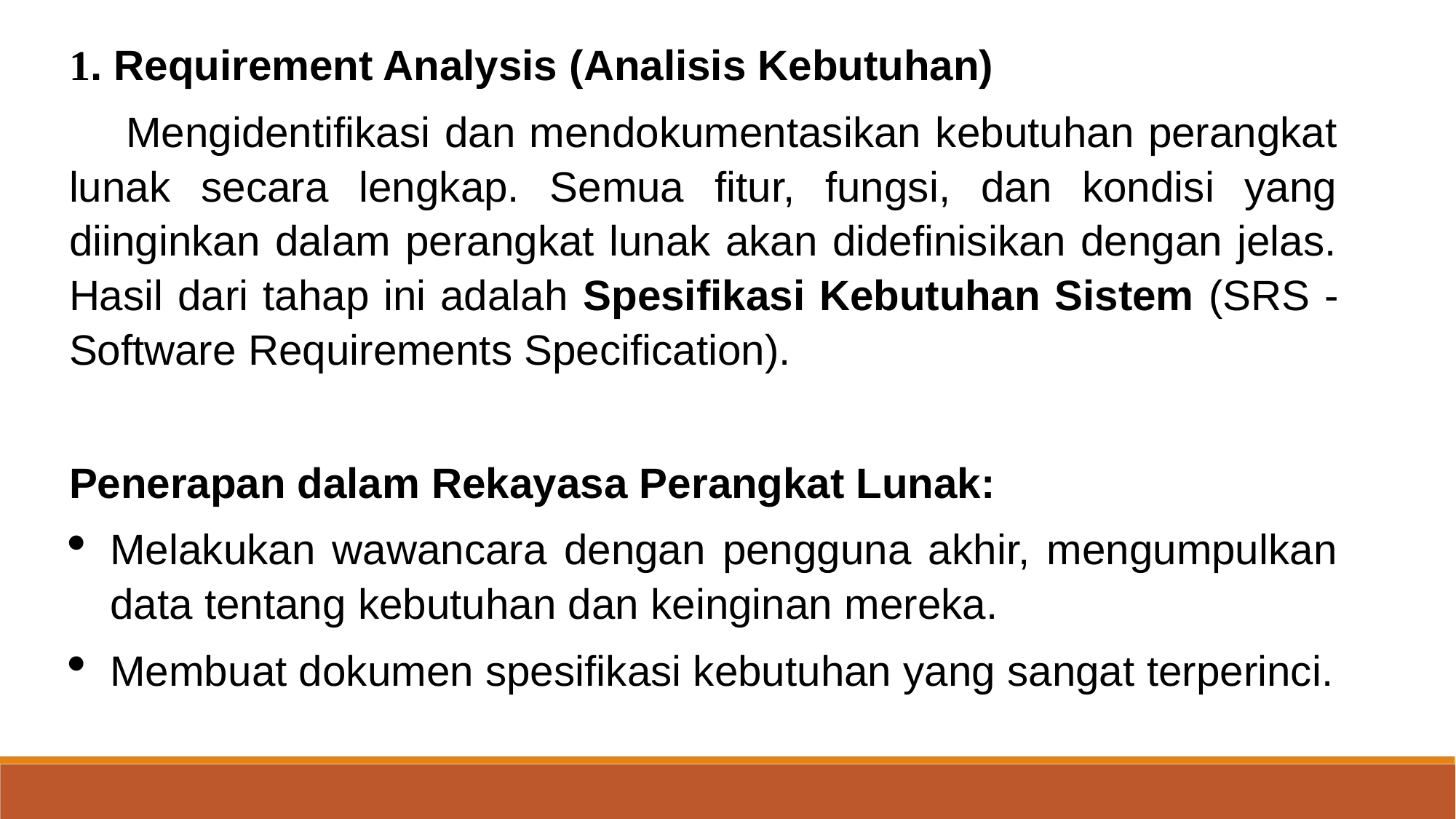

1. Requirement Analysis (Analisis Kebutuhan)
    Mengidentifikasi dan mendokumentasikan kebutuhan perangkat lunak secara lengkap. Semua fitur, fungsi, dan kondisi yang diinginkan dalam perangkat lunak akan didefinisikan dengan jelas. Hasil dari tahap ini adalah Spesifikasi Kebutuhan Sistem (SRS - Software Requirements Specification).

Penerapan dalam Rekayasa Perangkat Lunak:
Melakukan wawancara dengan pengguna akhir, mengumpulkan data tentang kebutuhan dan keinginan mereka.
Membuat dokumen spesifikasi kebutuhan yang sangat terperinci.